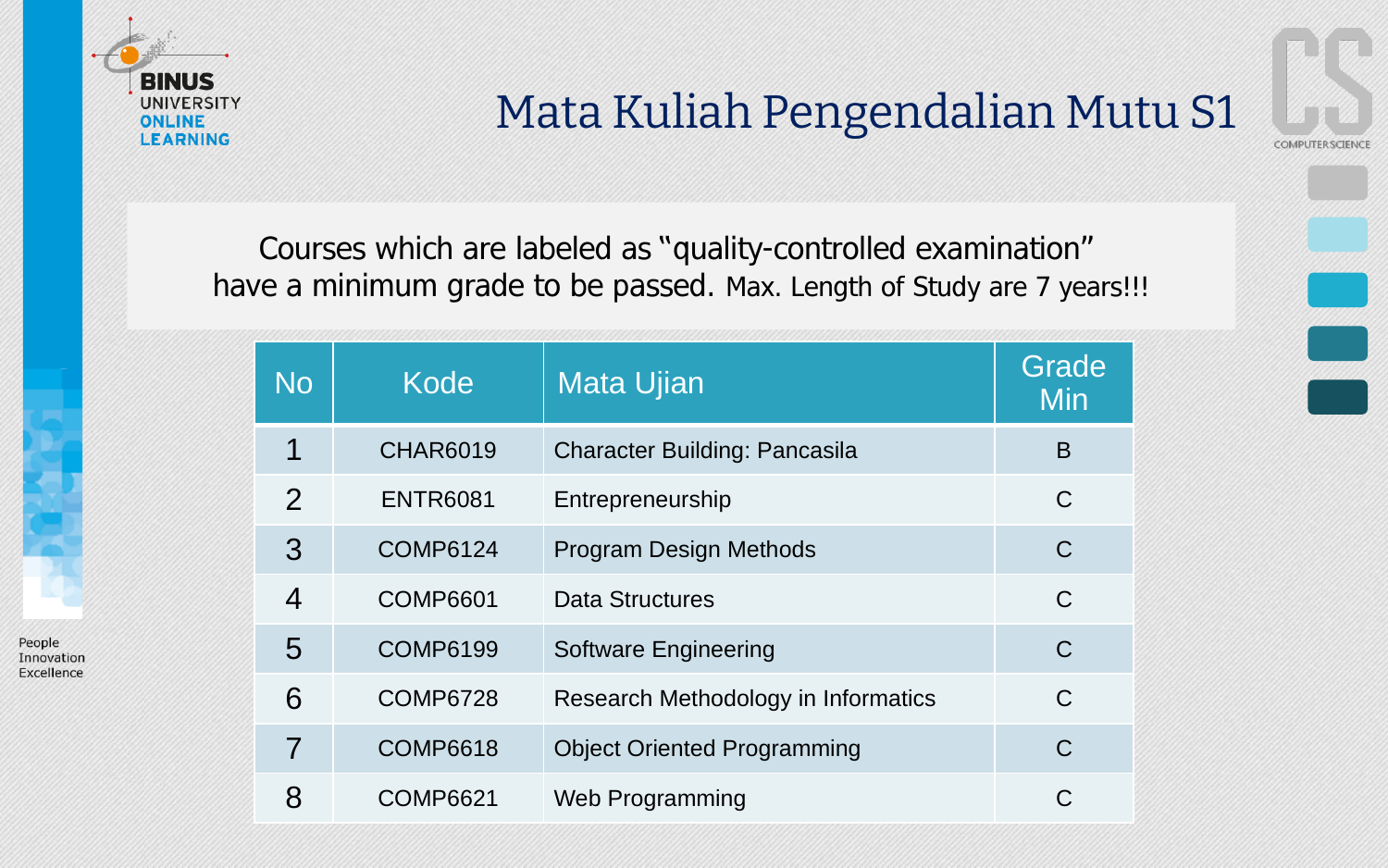

# Mata Kuliah Pengendalian Mutu S1
Courses which are labeled as “quality-controlled examination”
have a minimum grade to be passed. Max. Length of Study are 7 years!!!
| No | Kode | Mata Ujian | Grade Min |
| --- | --- | --- | --- |
| 1 | CHAR6019 | Character Building: Pancasila | B |
| 2 | ENTR6081 | Entrepreneurship | C |
| 3 | COMP6124 | Program Design Methods | C |
| 4 | COMP6601 | Data Structures | C |
| 5 | COMP6199 | Software Engineering | C |
| 6 | COMP6728 | Research Methodology in Informatics | C |
| 7 | COMP6618 | Object Oriented Programming | C |
| 8 | COMP6621 | Web Programming | C |